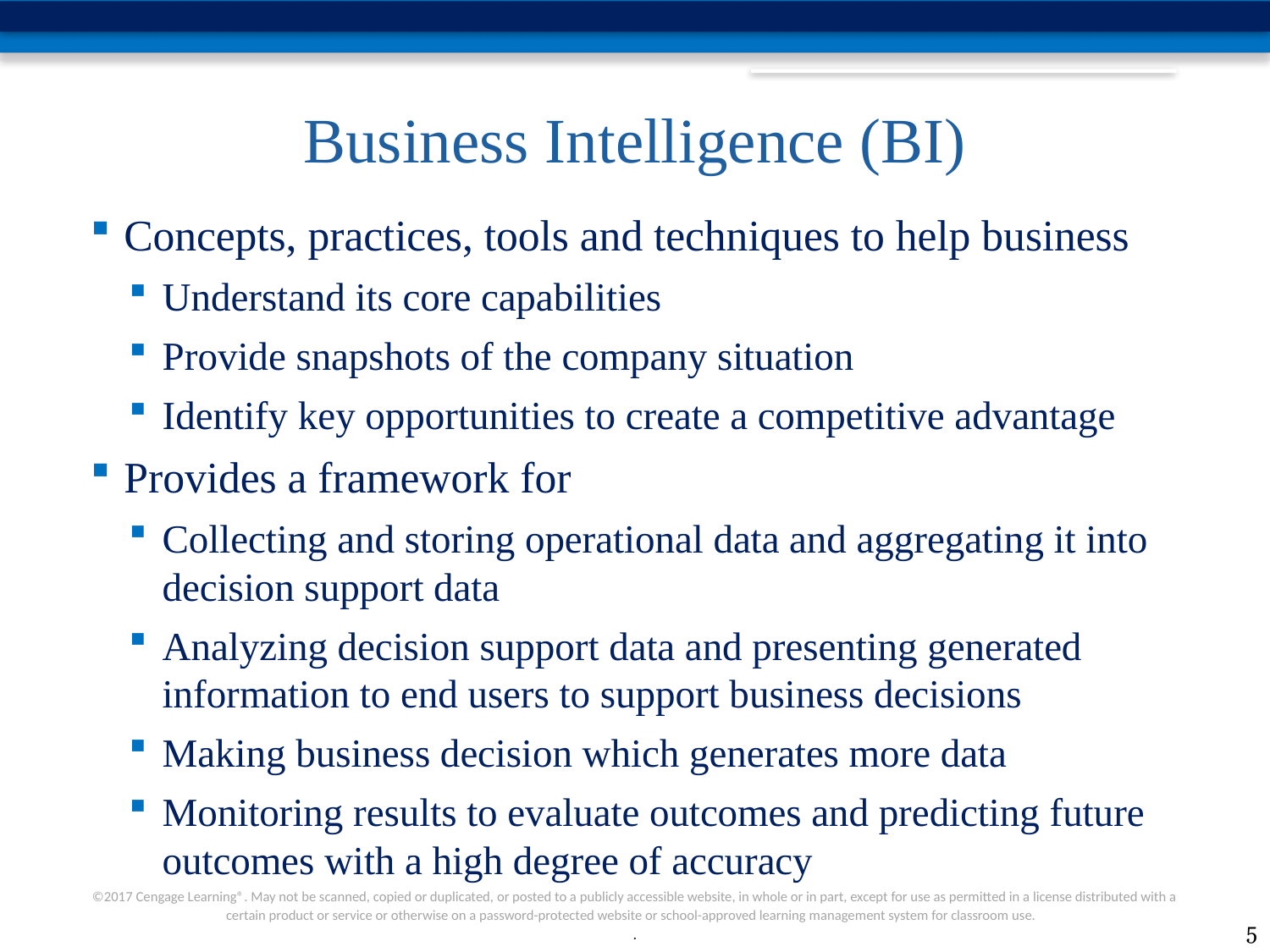

# Business Intelligence (BI)
Concepts, practices, tools and techniques to help business
Understand its core capabilities
Provide snapshots of the company situation
Identify key opportunities to create a competitive advantage
Provides a framework for
Collecting and storing operational data and aggregating it into decision support data
Analyzing decision support data and presenting generated information to end users to support business decisions
Making business decision which generates more data
Monitoring results to evaluate outcomes and predicting future outcomes with a high degree of accuracy

5